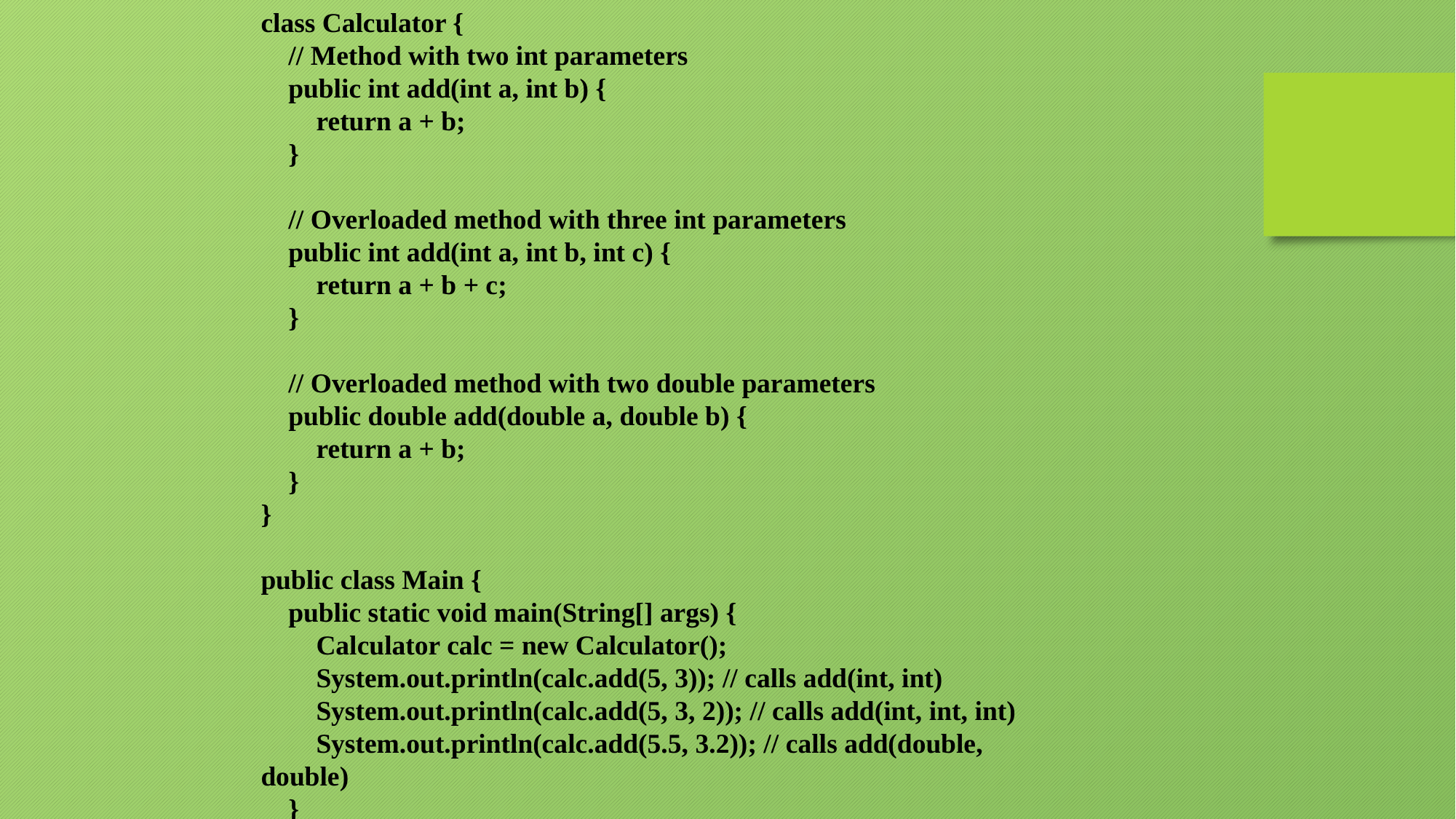

class Calculator {
    // Method with two int parameters
    public int add(int a, int b) {
        return a + b;
    }

    // Overloaded method with three int parameters
    public int add(int a, int b, int c) {
        return a + b + c;
    }

    // Overloaded method with two double parameters
    public double add(double a, double b) {
        return a + b;
    }
}

public class Main {
    public static void main(String[] args) {
        Calculator calc = new Calculator();
        System.out.println(calc.add(5, 3)); // calls add(int, int)
        System.out.println(calc.add(5, 3, 2)); // calls add(int, int, int)
        System.out.println(calc.add(5.5, 3.2)); // calls add(double, double)
    }
}